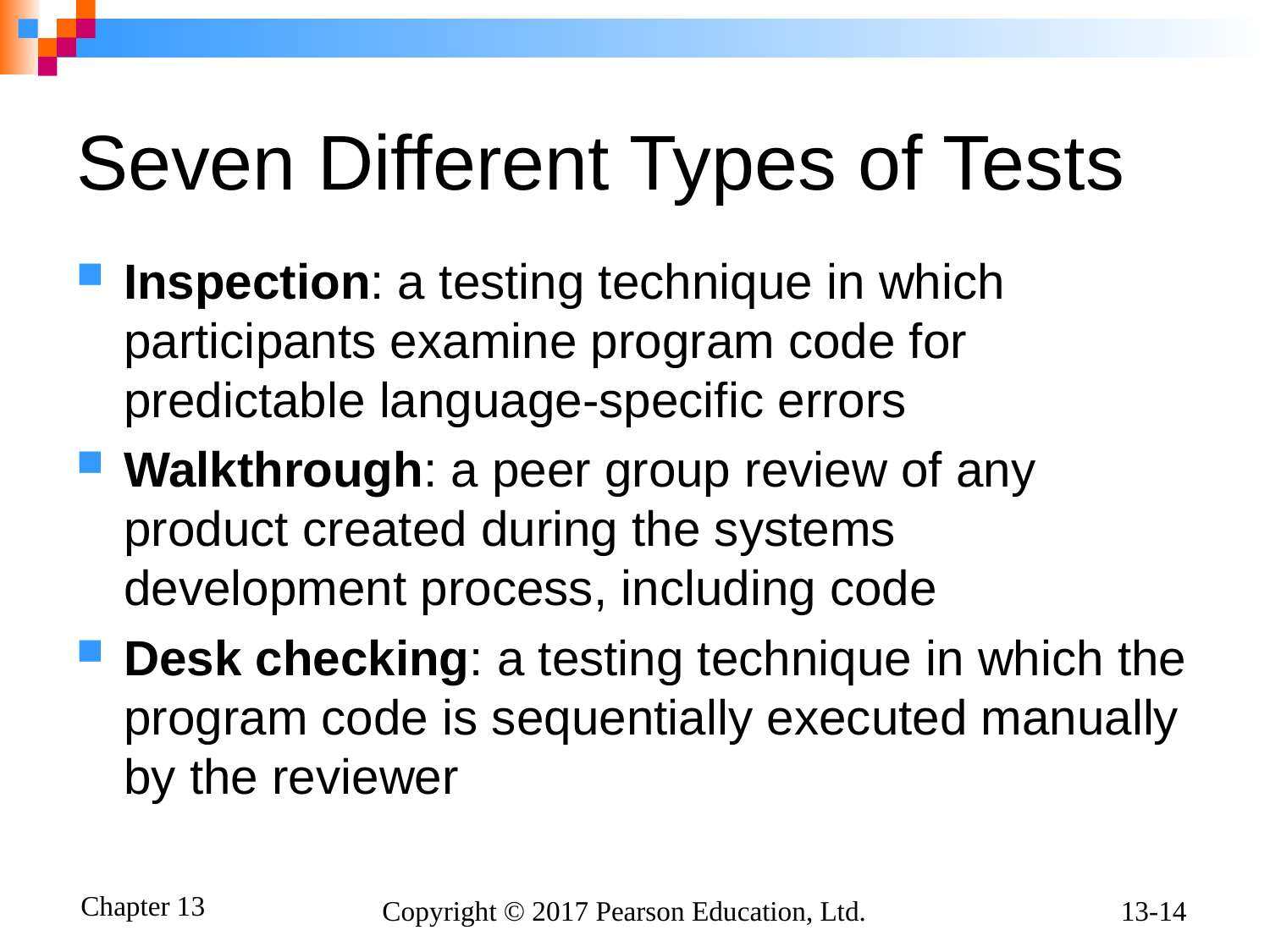

# Seven Different Types of Tests
Inspection: a testing technique in which participants examine program code for predictable language-specific errors
Walkthrough: a peer group review of any product created during the systems development process, including code
Desk checking: a testing technique in which the program code is sequentially executed manually by the reviewer